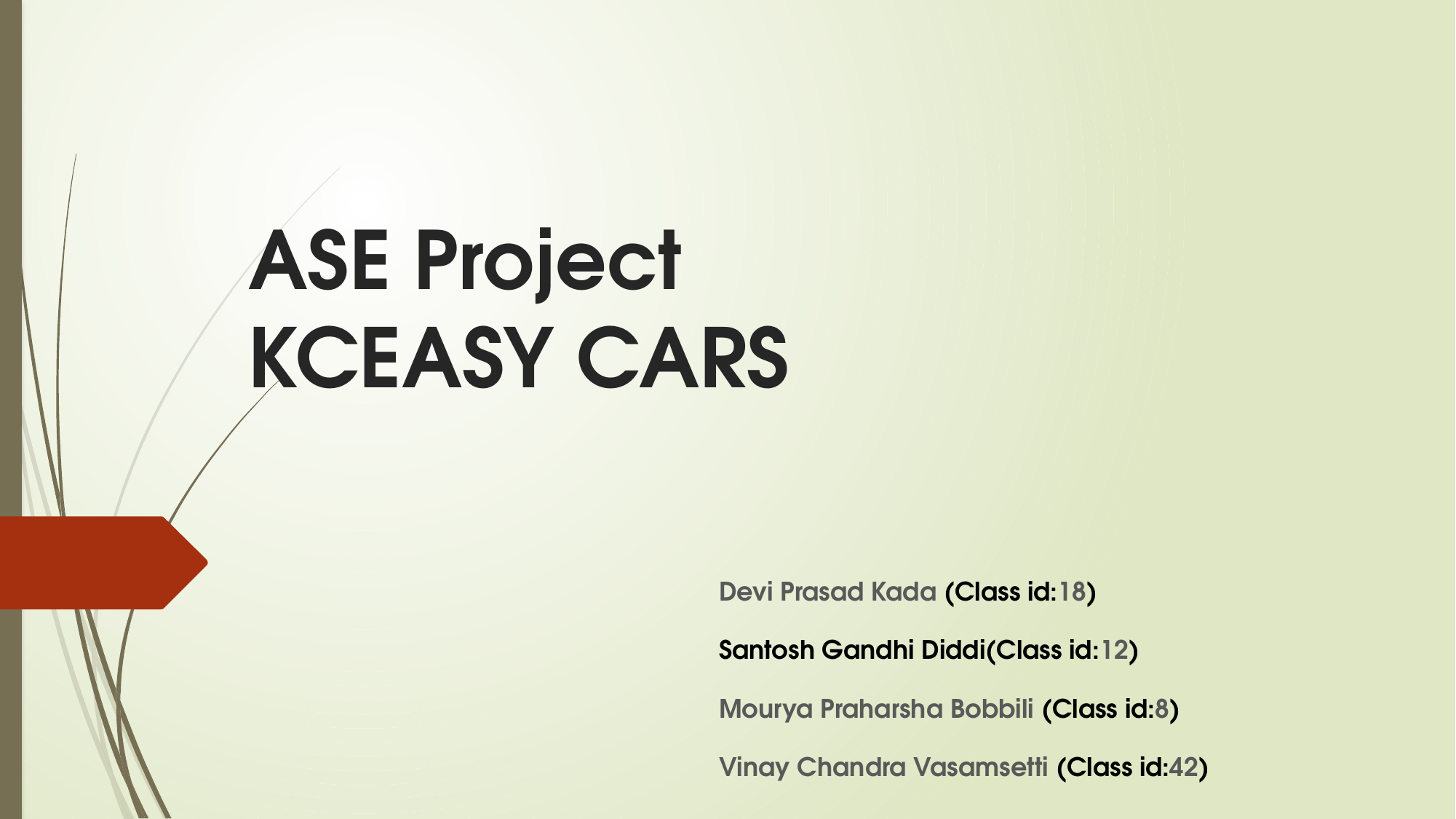

# ASE Project KCEASY CARS
Devi Prasad Kada (Class id:18)
Santosh Gandhi Diddi(Class id:12)
Mourya Praharsha Bobbili (Class id:8)
Vinay Chandra Vasamsetti (Class id:42)